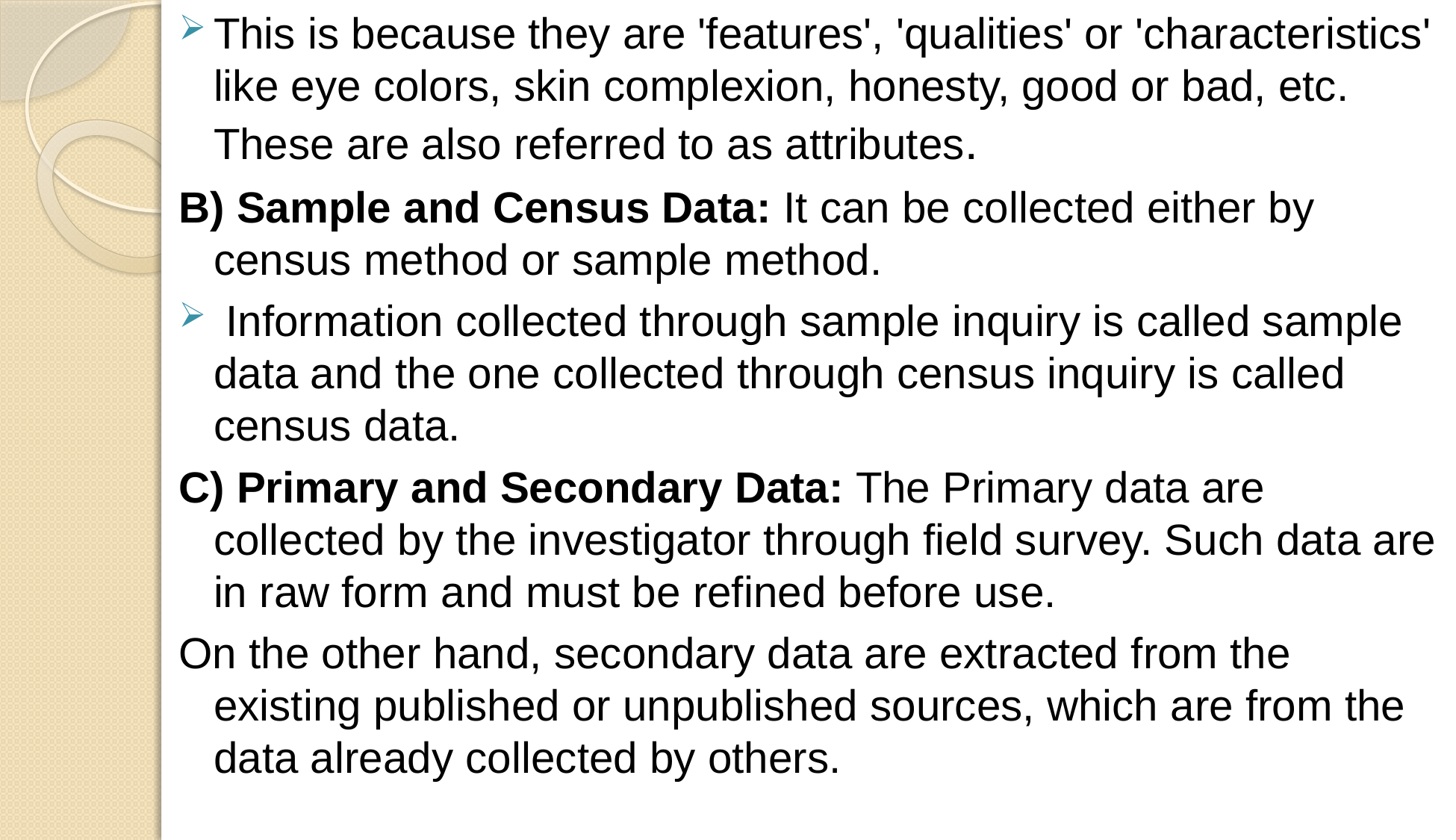

This is because they are 'features', 'qualities' or 'characteristics' like eye colors, skin complexion, honesty, good or bad, etc. These are also referred to as attributes.
B) Sample and Census Data: It can be collected either by census method or sample method.
 Information collected through sample inquiry is called sample data and the one collected through census inquiry is called census data.
C) Primary and Secondary Data: The Primary data are collected by the investigator through field survey. Such data are in raw form and must be refined before use.
On the other hand, secondary data are extracted from the existing published or unpublished sources, which are from the data already collected by others.